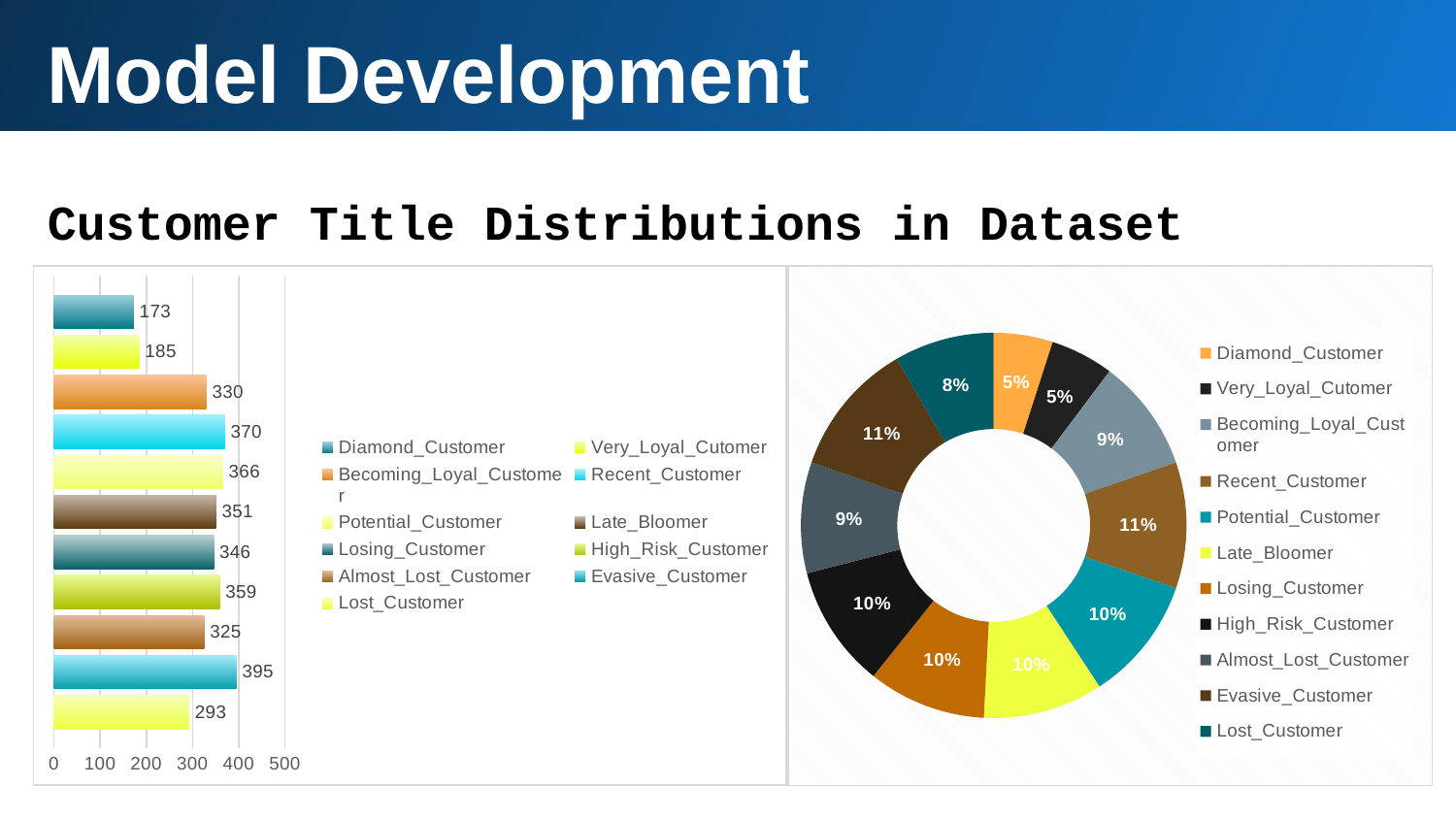

Model Development
Customer Title Distributions in Dataset

### Chart

| Category | Total |
|---|---|
| Diamond_Customer | 173.0 |
| Very_Loyal_Cutomer | 185.0 |
| Becoming_Loyal_Customer | 330.0 |
| Recent_Customer | 370.0 |
| Potential_Customer | 366.0 |
| Late_Bloomer | 351.0 |
| Losing_Customer | 346.0 |
| High_Risk_Customer | 359.0 |
| Almost_Lost_Customer | 325.0 |
| Evasive_Customer | 395.0 |
| Lost_Customer | 293.0 |

### Chart

| Category | Lost_Customer | Evasive_Customer | Almost_Lost_Customer | High_Risk_Customer | Losing_Customer | Late_Bloomer | Potential_Customer | Recent_Customer | Becoming_Loyal_Customer | Very_Loyal_Cutomer | Diamond_Customer |
|---|---|---|---|---|---|---|---|---|---|---|---|
| Total | 293.0 | 395.0 | 325.0 | 359.0 | 346.0 | 351.0 | 366.0 | 370.0 | 330.0 | 185.0 | 173.0 |